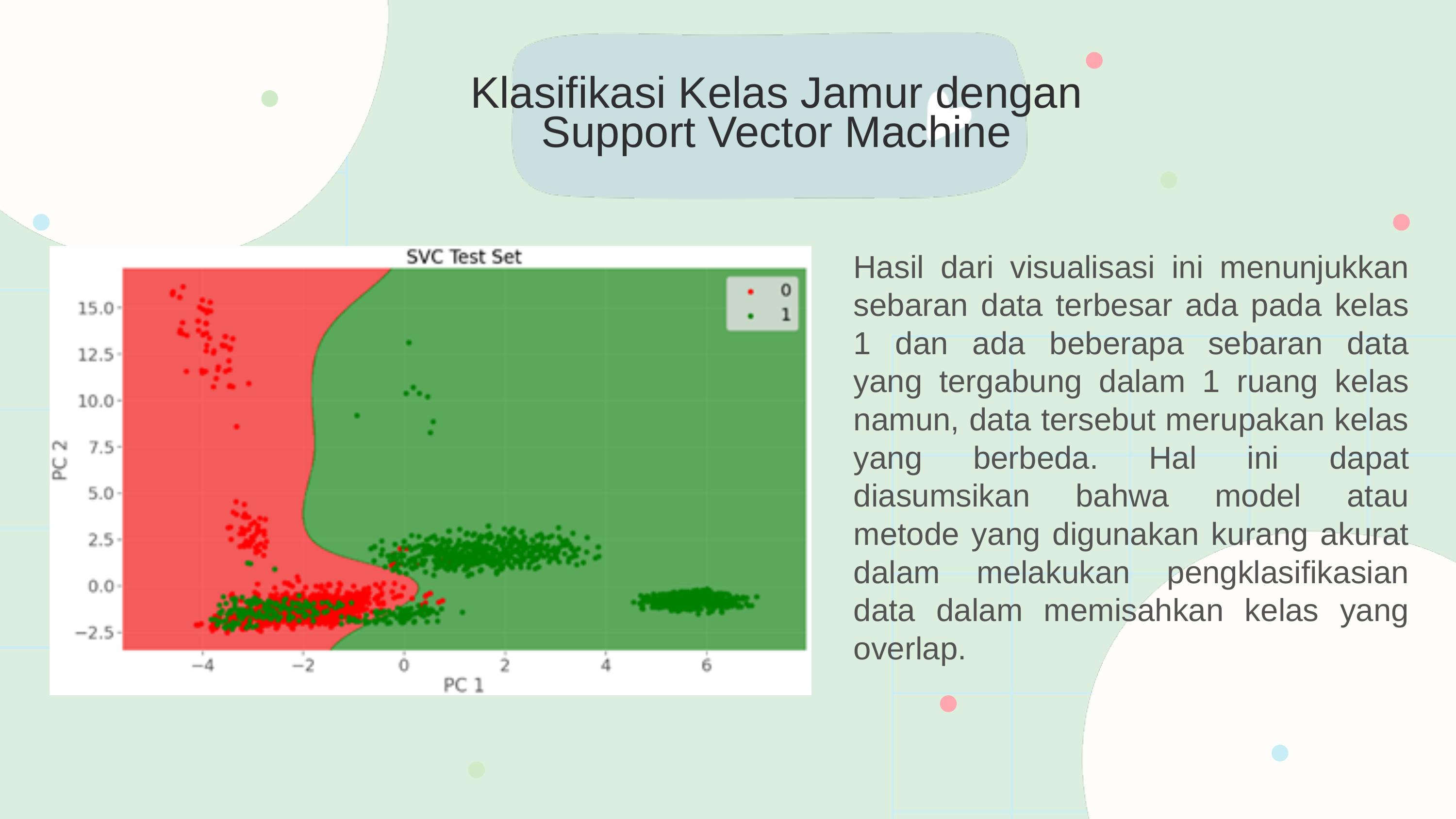

Klasifikasi Kelas Jamur dengan Support Vector Machine

Hasil dari visualisasi ini menunjukkan sebaran data terbesar ada pada kelas 1 dan ada beberapa sebaran data yang tergabung dalam 1 ruang kelas namun, data tersebut merupakan kelas yang berbeda. Hal ini dapat diasumsikan bahwa model atau metode yang digunakan kurang akurat dalam melakukan pengklasifikasian data dalam memisahkan kelas yang overlap.